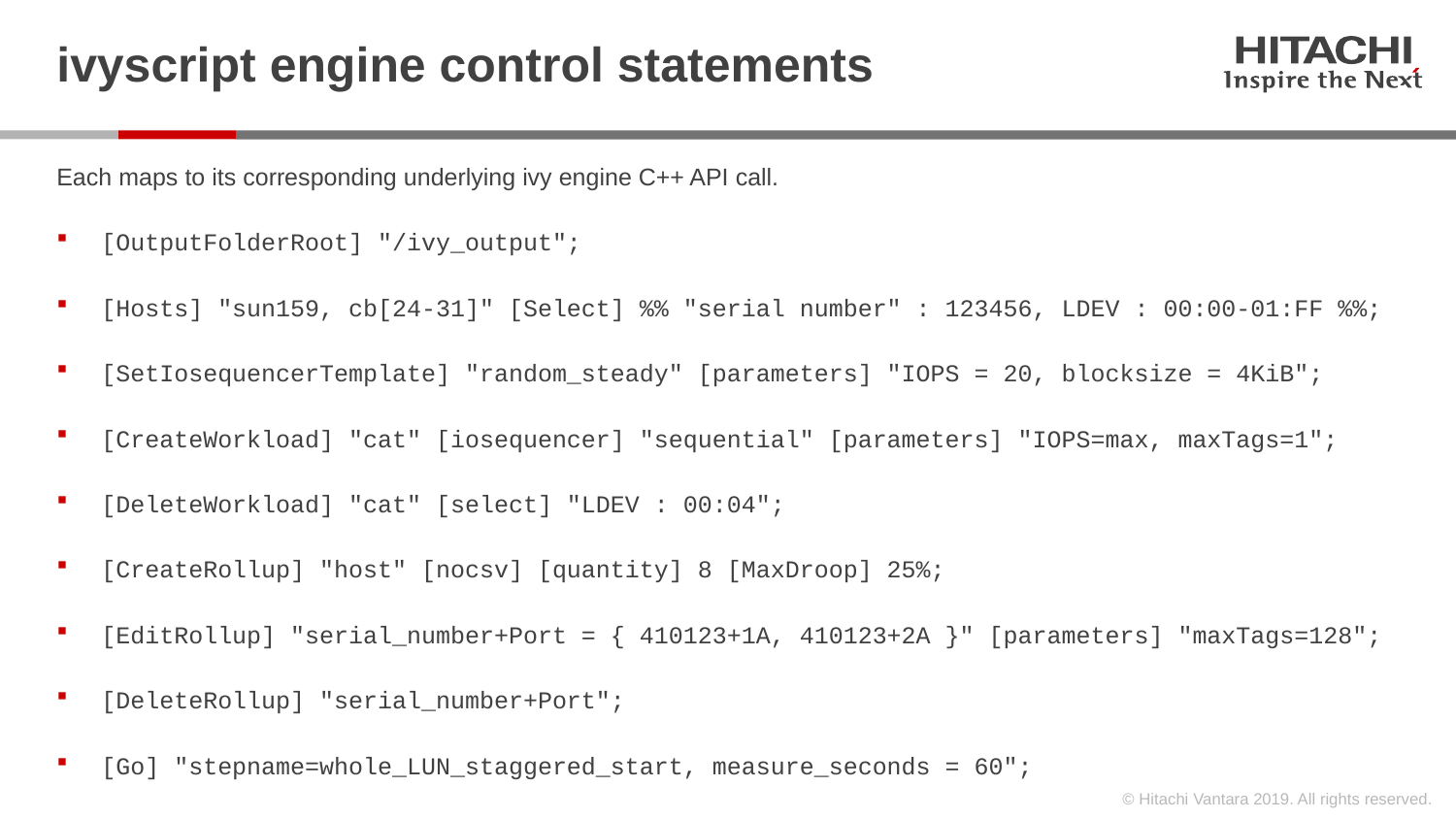

# ivyscript engine control statements
Each maps to its corresponding underlying ivy engine C++ API call.
[OutputFolderRoot] "/ivy_output";
[Hosts] "sun159, cb[24-31]" [Select] %% "serial number" : 123456, LDEV : 00:00-01:FF %%;
[SetIosequencerTemplate] "random_steady" [parameters] "IOPS = 20, blocksize = 4KiB";
[CreateWorkload] "cat" [iosequencer] "sequential" [parameters] "IOPS=max, maxTags=1";
[DeleteWorkload] "cat" [select] "LDEV : 00:04";
[CreateRollup] "host" [nocsv] [quantity] 8 [MaxDroop] 25%;
[EditRollup] "serial_number+Port = { 410123+1A, 410123+2A }" [parameters] "maxTags=128";
[DeleteRollup] "serial_number+Port";
[Go] "stepname=whole_LUN_staggered_start, measure_seconds = 60";